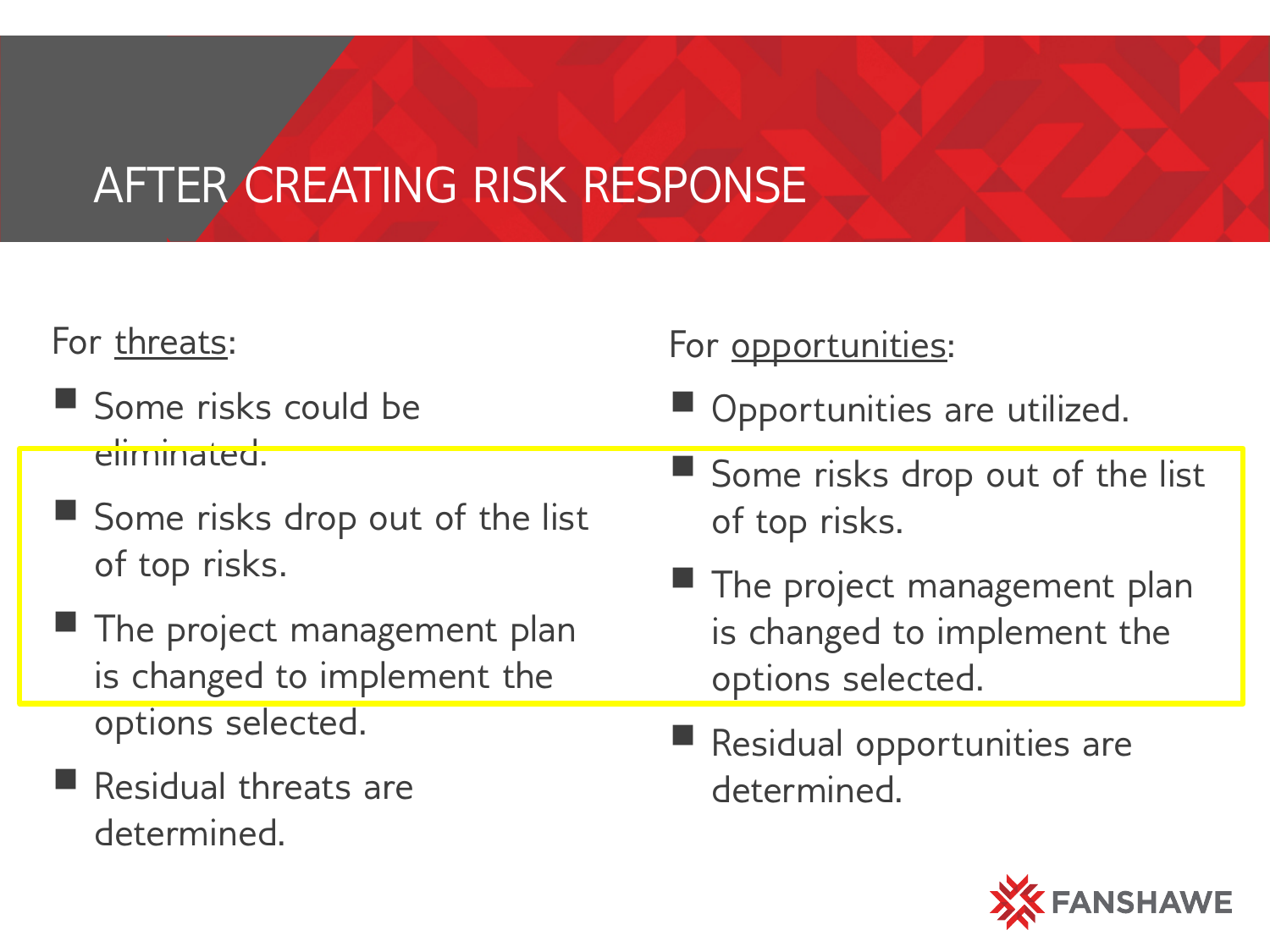

# AFTER CREATING RISK RESPONSE
For threats:
Some risks could be eliminated.
Some risks drop out of the list of top risks.
The project management plan is changed to implement the options selected.
Residual threats are determined.

For opportunities:
Opportunities are utilized.
Some risks drop out of the list of top risks.
The project management plan is changed to implement the options selected.
Residual opportunities are determined.